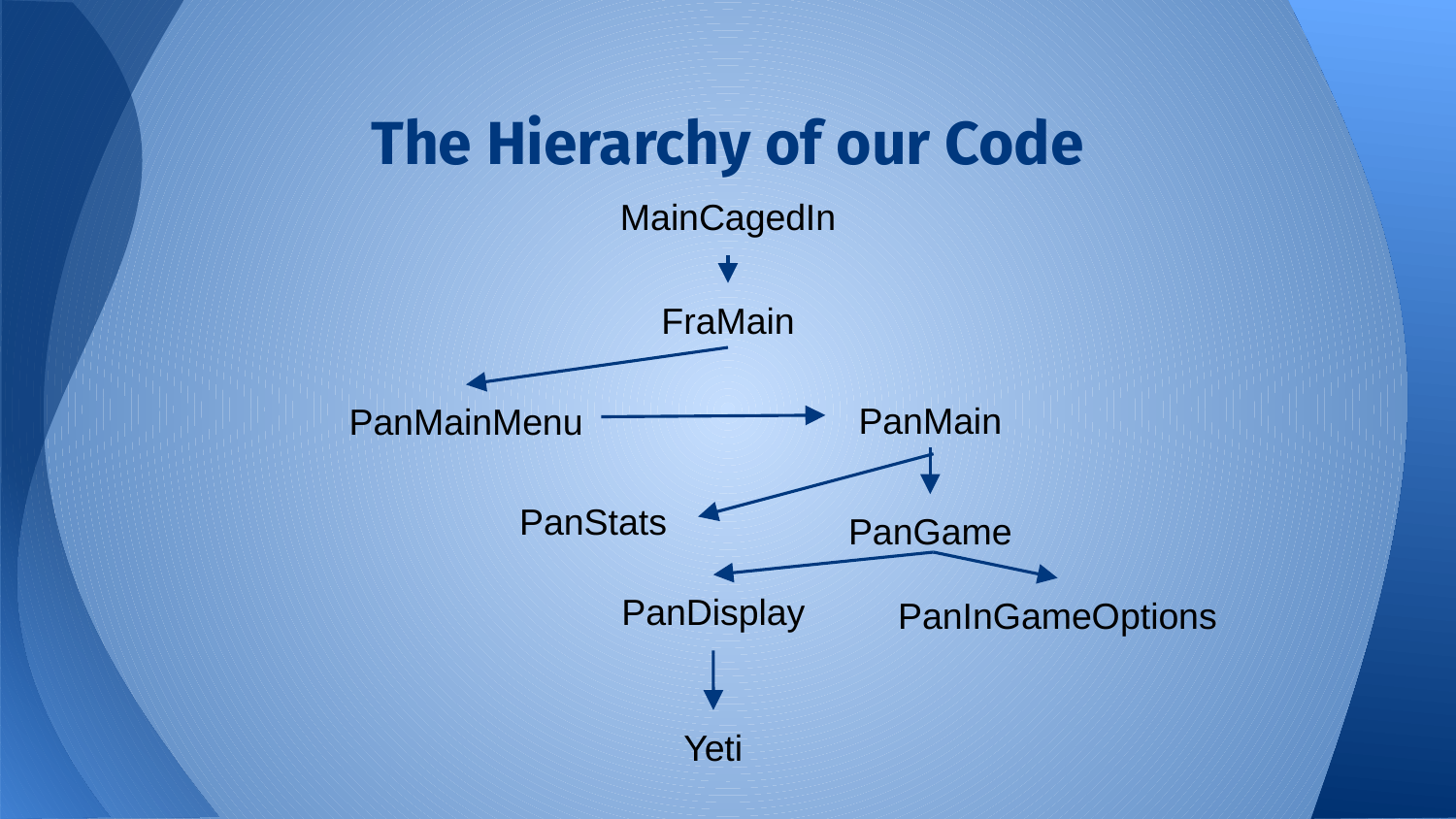

# The Hierarchy of our Code
MainCagedIn
FraMain
PanMain
PanMainMenu
PanStats
PanGame
PanDisplay
PanInGameOptions
Yeti